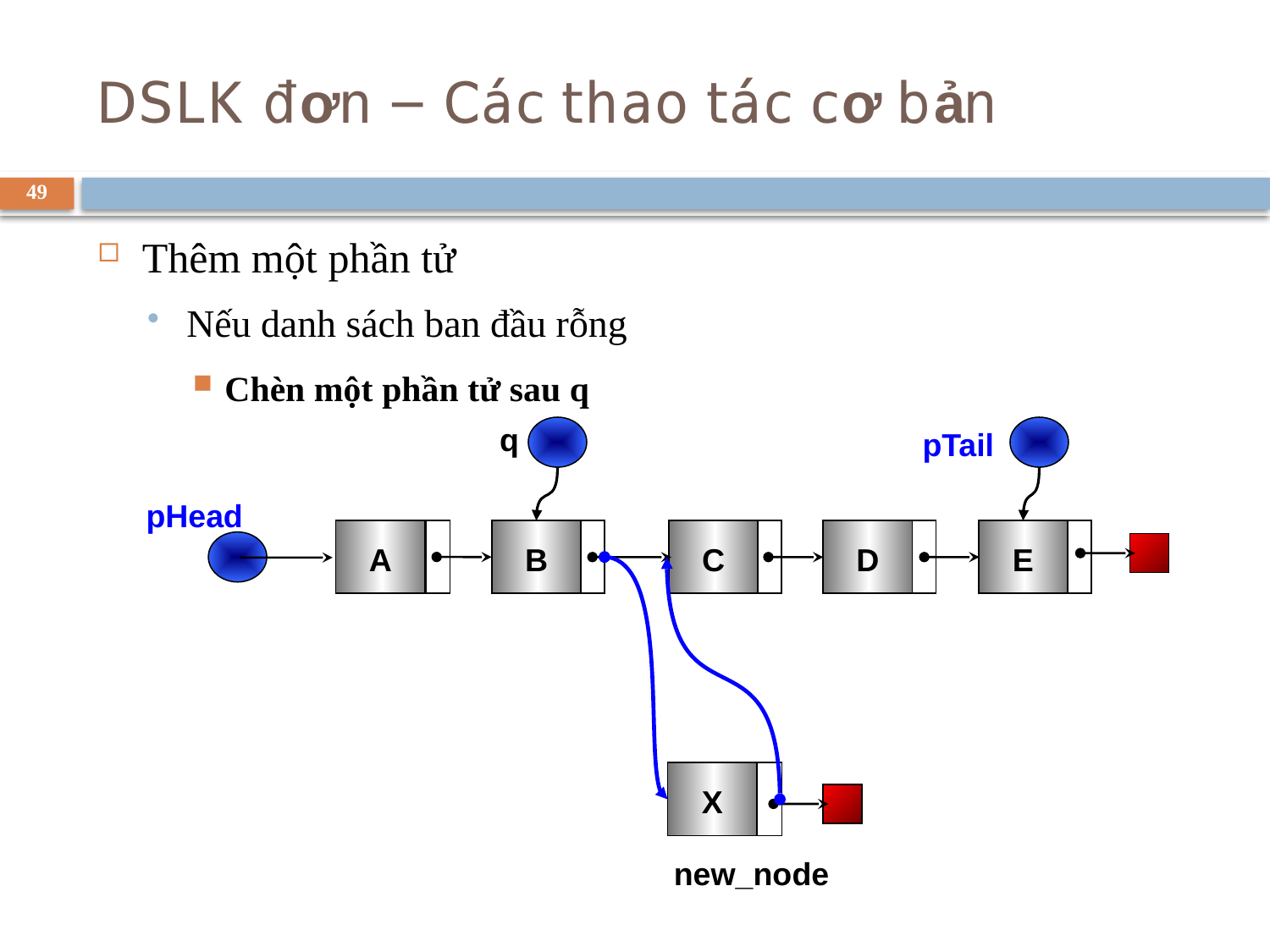

# DSLK đơn – Các thao tác cơ bản
49
Thêm một phần tử
Nếu danh sách ban đầu rỗng
Chèn một phần tử sau q
q

pTail

pHead
A

B

C

D

E

X

new_node